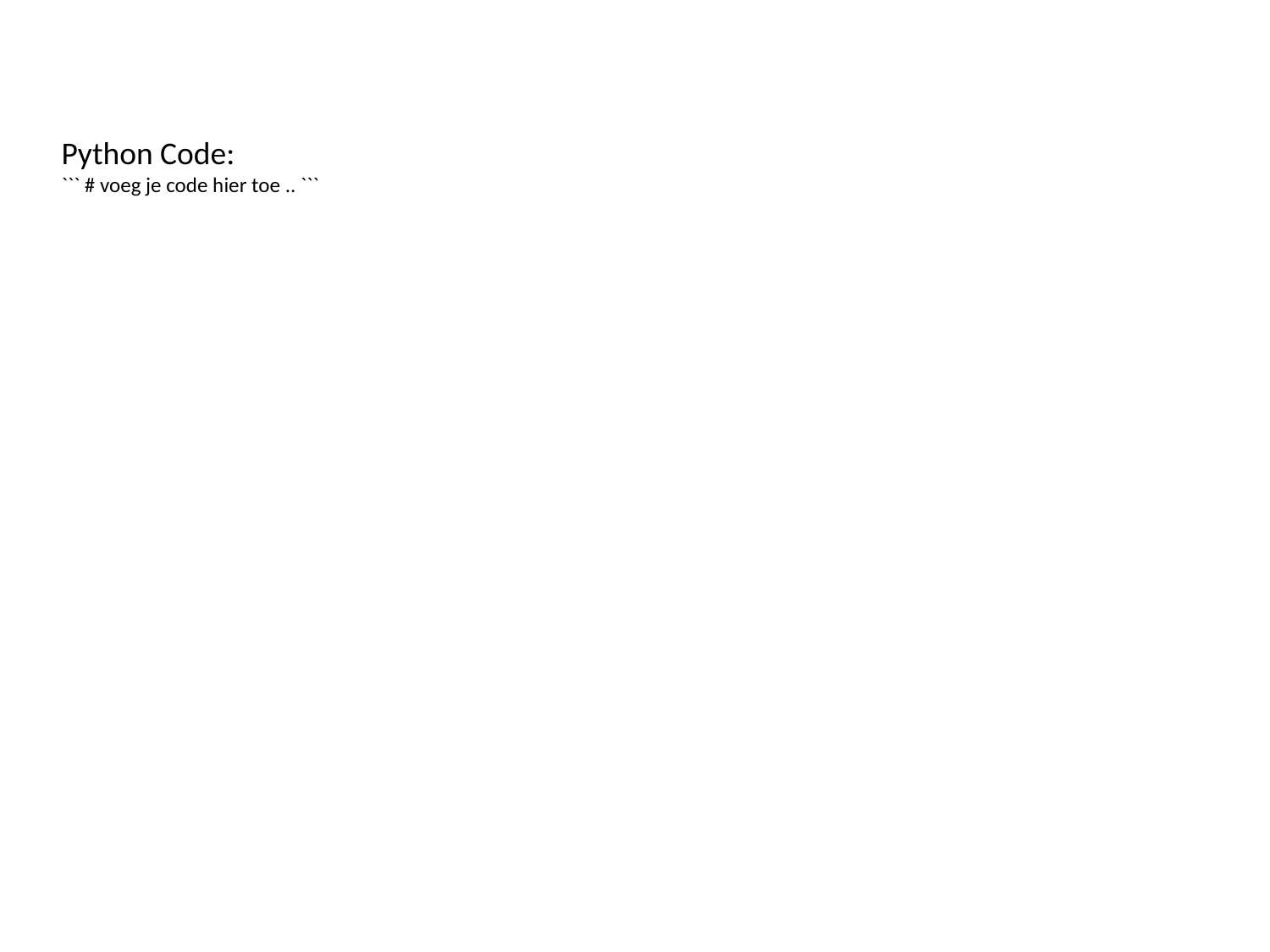

Python Code:
``` # voeg je code hier toe .. ```